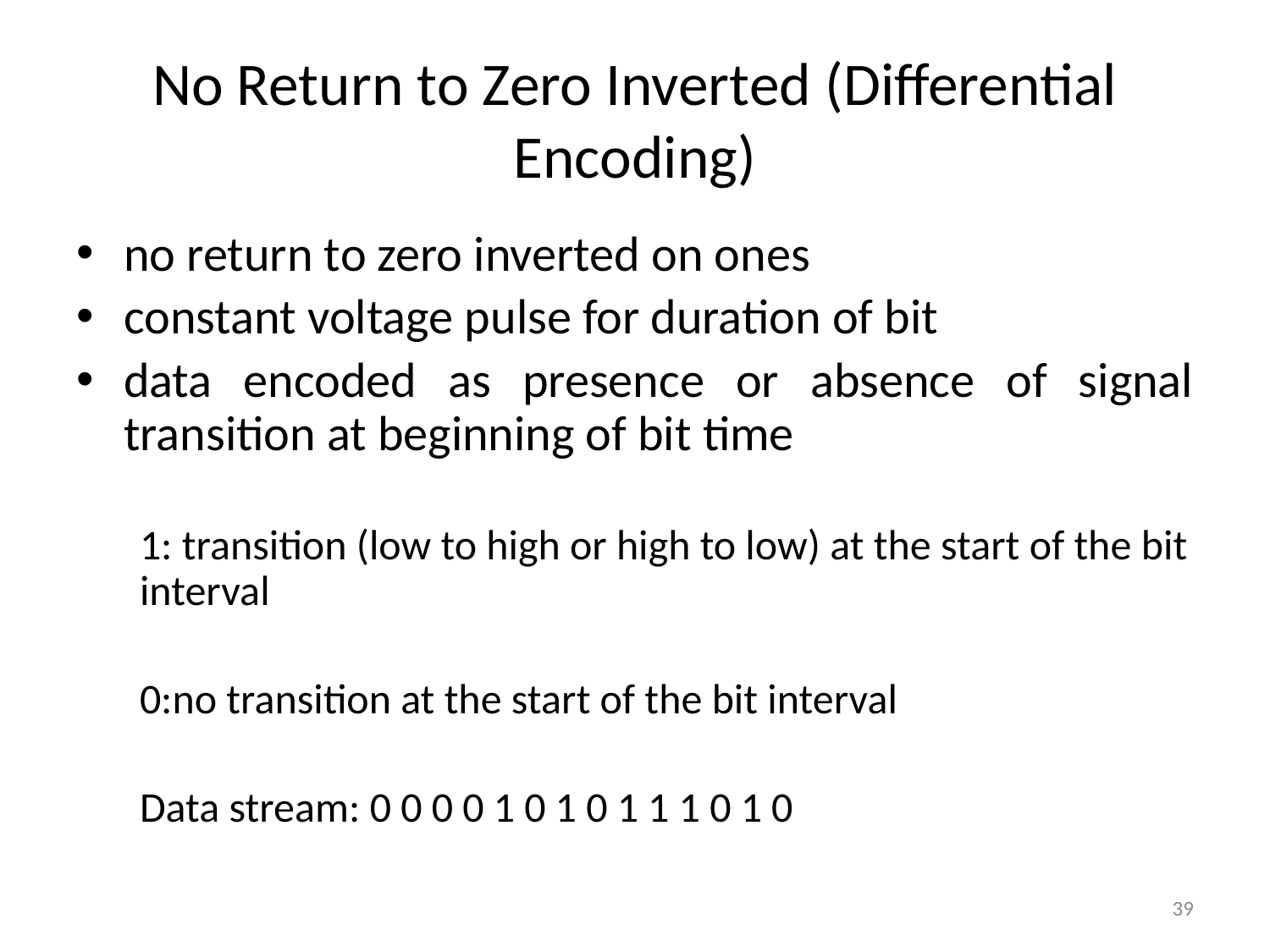

# No Return to Zero Inverted (Differential Encoding)
no return to zero inverted on ones
constant voltage pulse for duration of bit
data encoded as presence or absence of signal transition at beginning of bit time

1: transition (low to high or high to low) at the start of the bit interval

0:no transition at the start of the bit interval

Data stream: 0 0 0 0 1 0 1 0 1 1 1 0 1 0

39